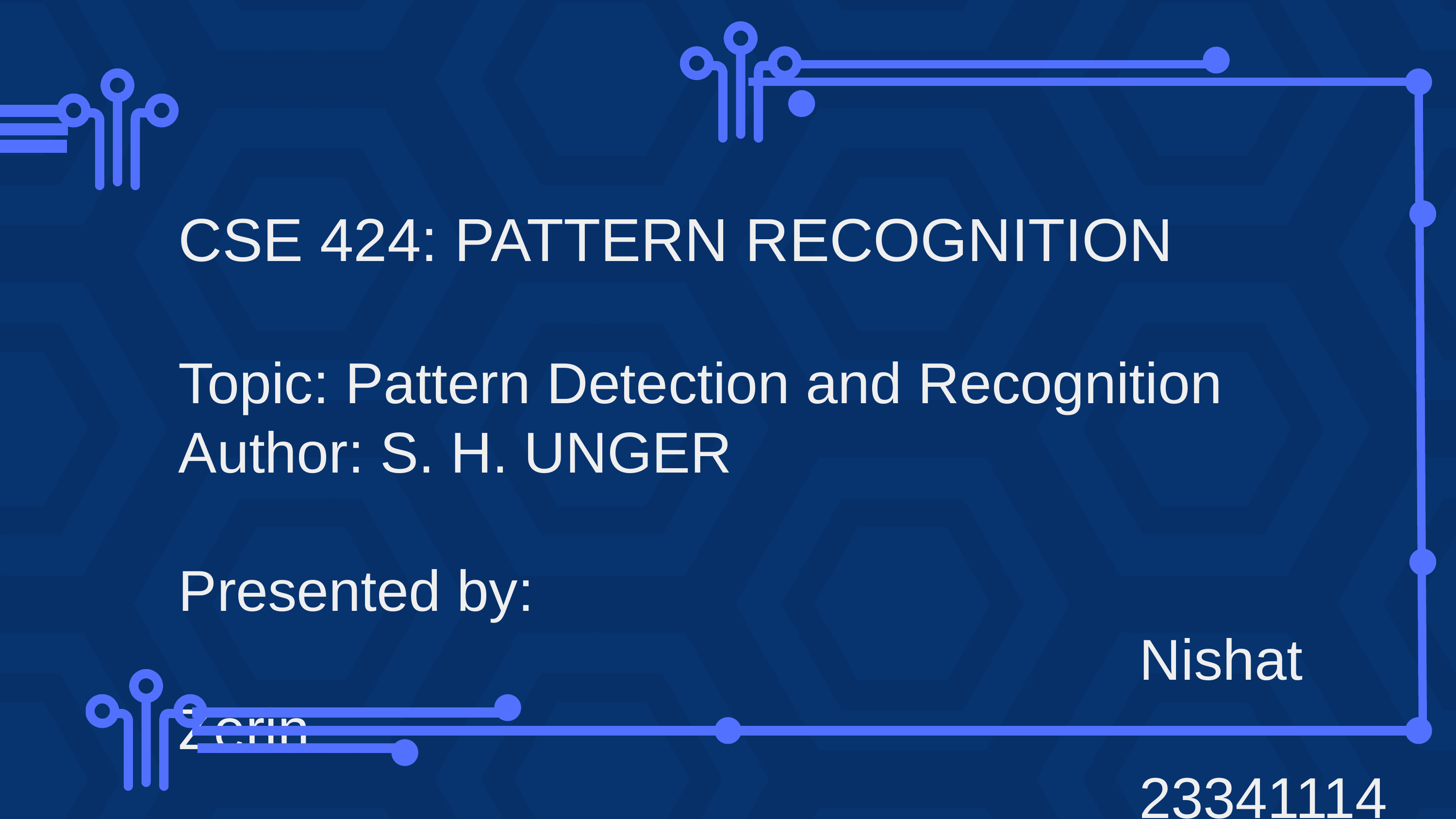

CSE 424: PATTERN RECOGNITION

Topic: Pattern Detection and Recognition
Author: S. H. UNGER
                                                            Presented by:
                                                            Nishat Zerin
                                                            23341114